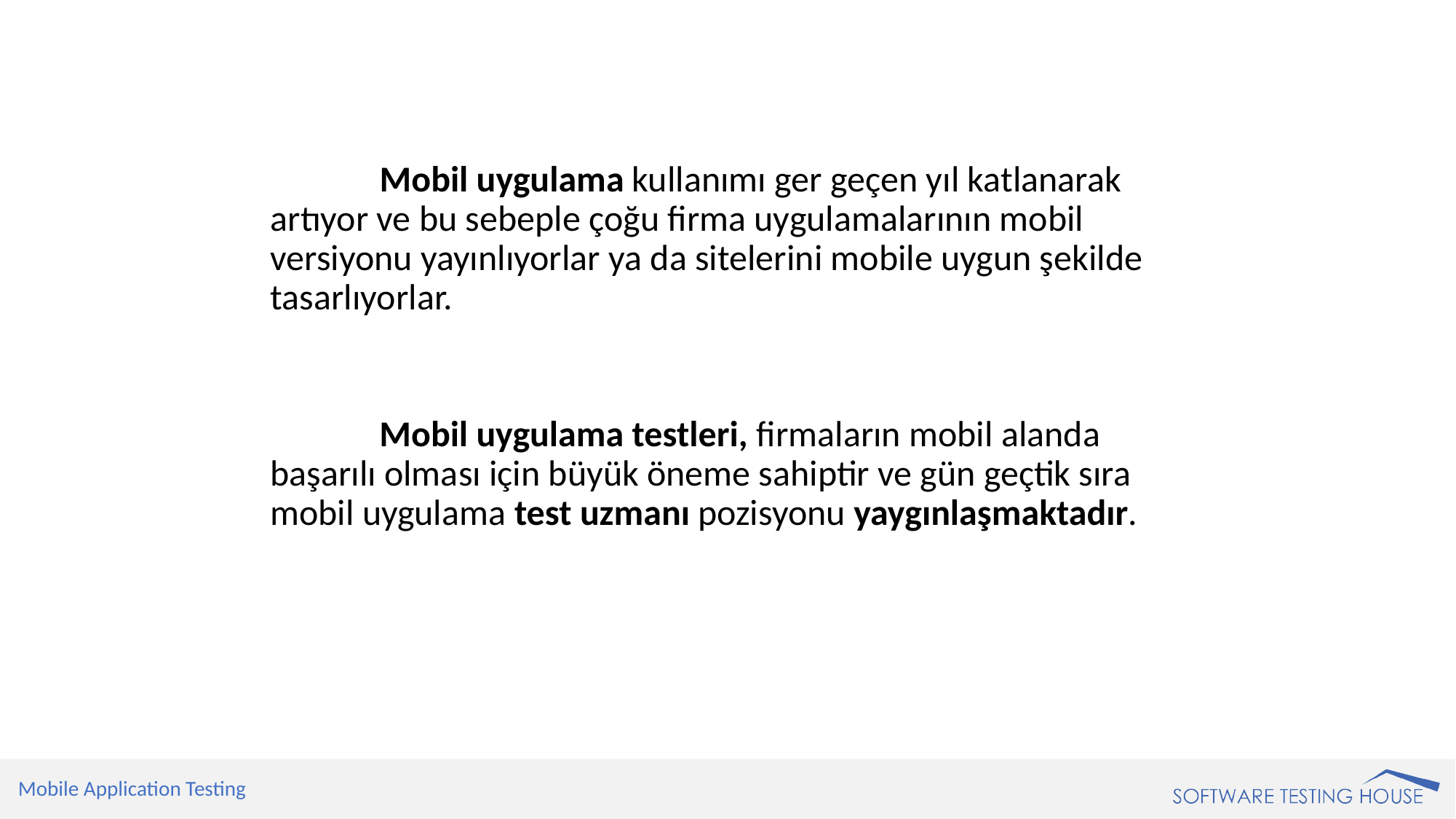

Mobil uygulama kullanımı ger geçen yıl katlanarak artıyor ve bu sebeple çoğu firma uygulamalarının mobil versiyonu yayınlıyorlar ya da sitelerini mobile uygun şekilde tasarlıyorlar.
		Mobil uygulama testleri, firmaların mobil alanda başarılı olması için büyük öneme sahiptir ve gün geçtik sıra mobil uygulama test uzmanı pozisyonu yaygınlaşmaktadır.
Mobile Application Testing